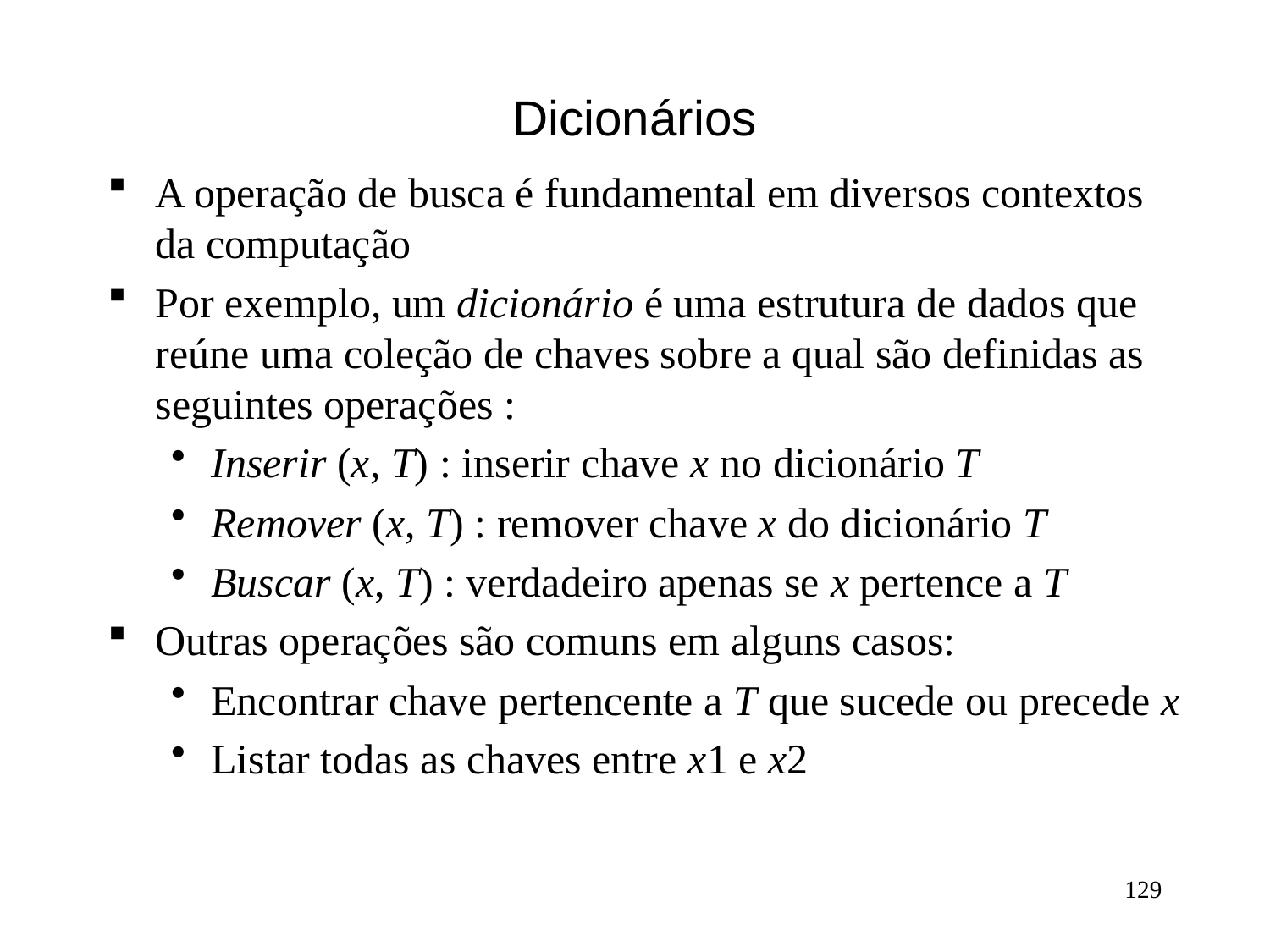

# Dicionários
A operação de busca é fundamental em diversos contextos da computação
Por exemplo, um dicionário é uma estrutura de dados que reúne uma coleção de chaves sobre a qual são definidas as seguintes operações :
Inserir (x, T) : inserir chave x no dicionário T
Remover (x, T) : remover chave x do dicionário T
Buscar (x, T) : verdadeiro apenas se x pertence a T
Outras operações são comuns em alguns casos:
Encontrar chave pertencente a T que sucede ou precede x
Listar todas as chaves entre x1 e x2

129